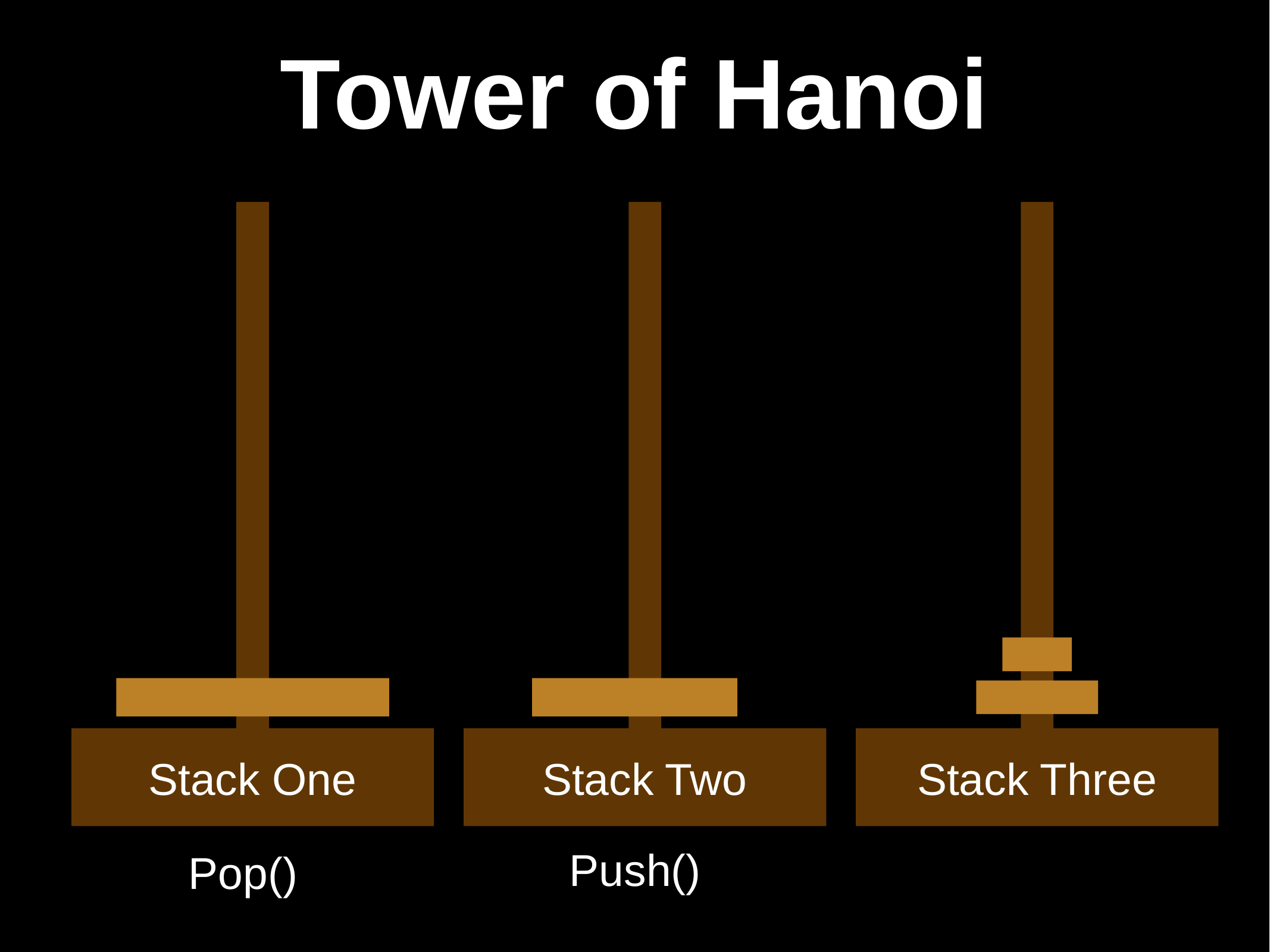

# Tower of Hanoi

Stack One
Stack Two
Stack Three
Push()
Pop()